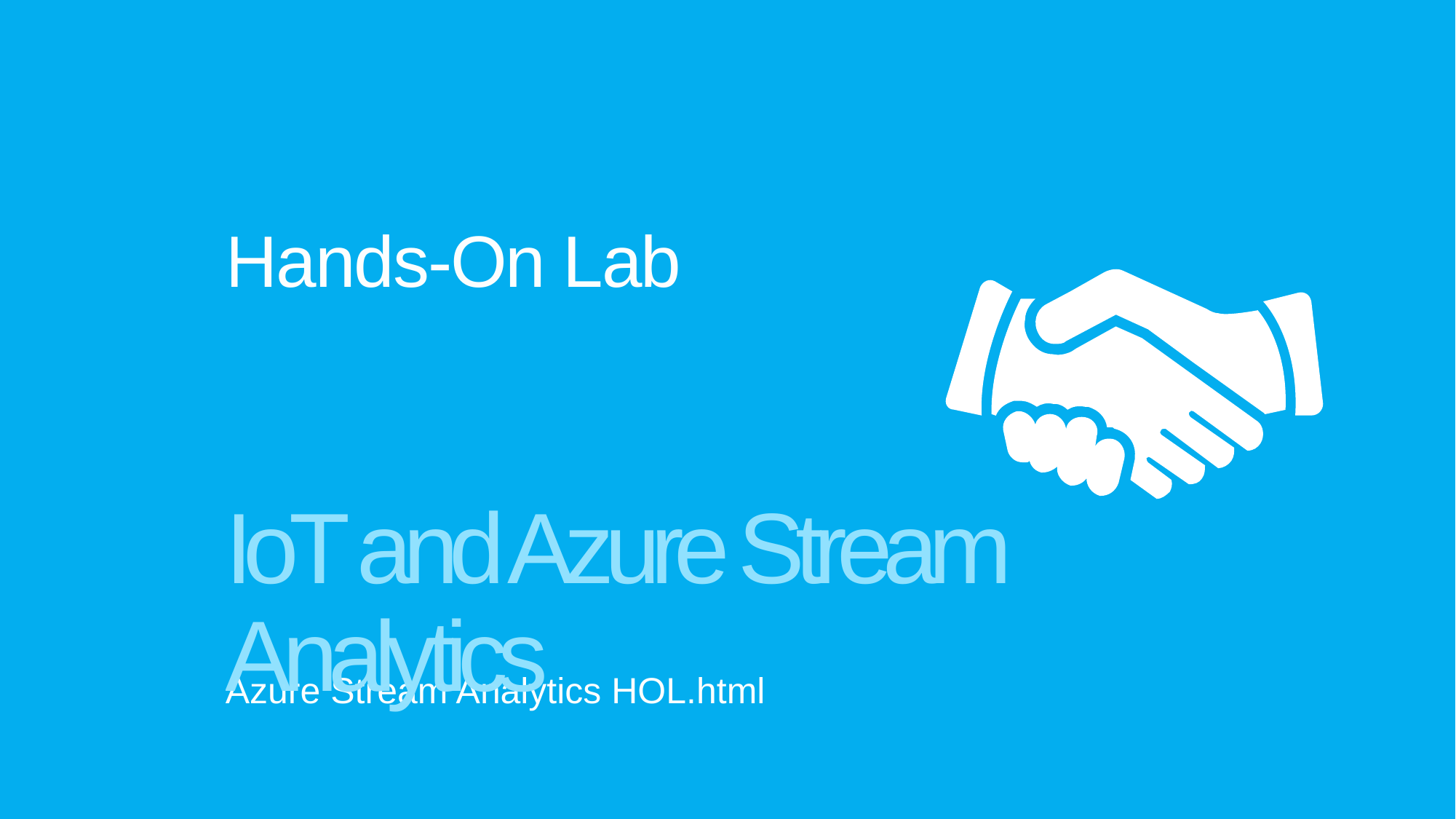

# Hands-On Lab
IoT and Azure Stream Analytics
Azure Stream Analytics HOL.html